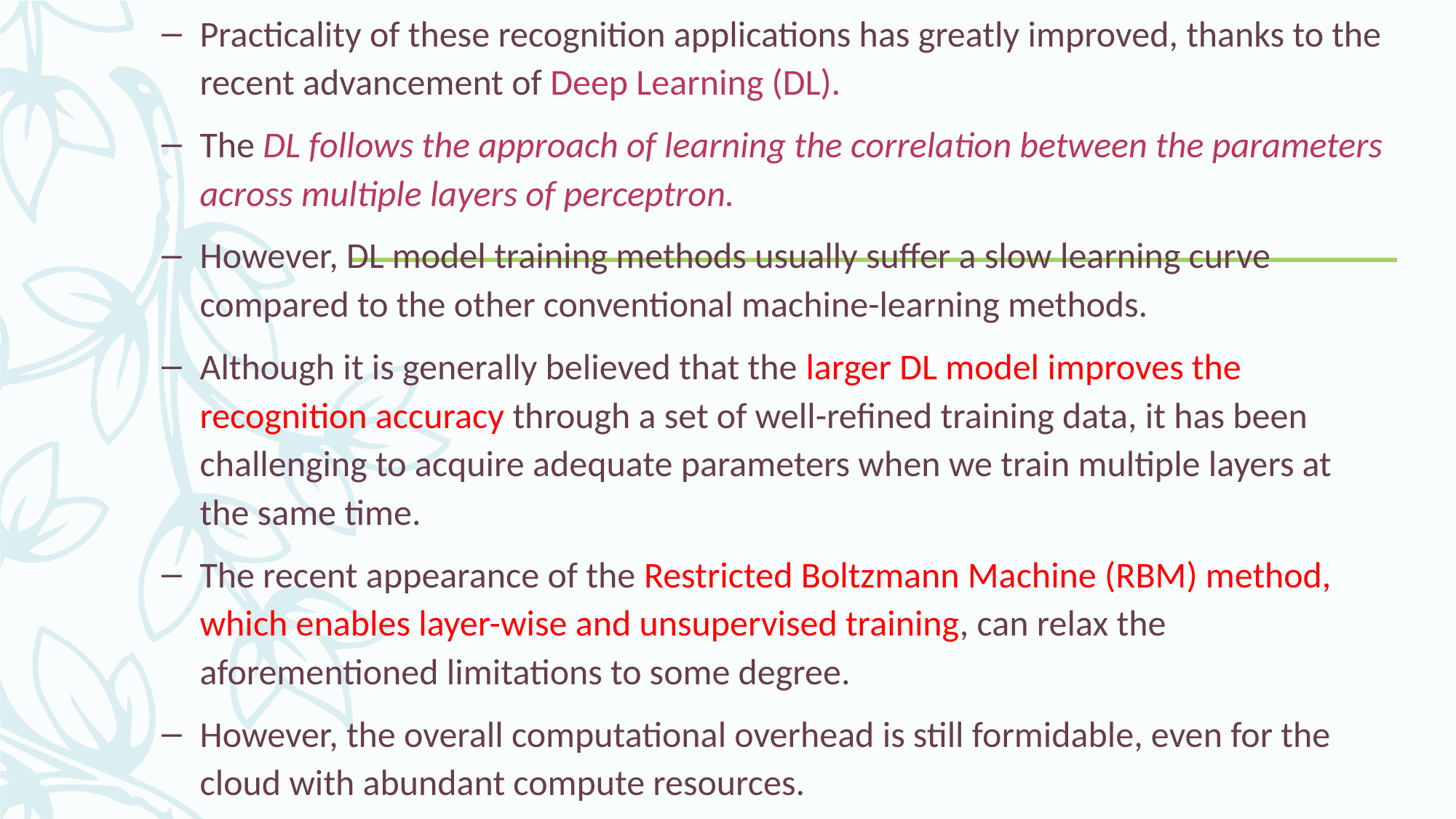

Practicality of these recognition applications has greatly improved, thanks to the recent advancement of Deep Learning (DL).
The DL follows the approach of learning the correlation between the parameters across multiple layers of perceptron.
However, DL model training methods usually suffer a slow learning curve compared to the other conventional machine-learning methods.
Although it is generally believed that the larger DL model improves the recognition accuracy through a set of well-refined training data, it has been challenging to acquire adequate parameters when we train multiple layers at the same time.
The recent appearance of the Restricted Boltzmann Machine (RBM) method, which enables layer-wise and unsupervised training, can relax the aforementioned limitations to some degree.
However, the overall computational overhead is still formidable, even for the cloud with abundant compute resources.